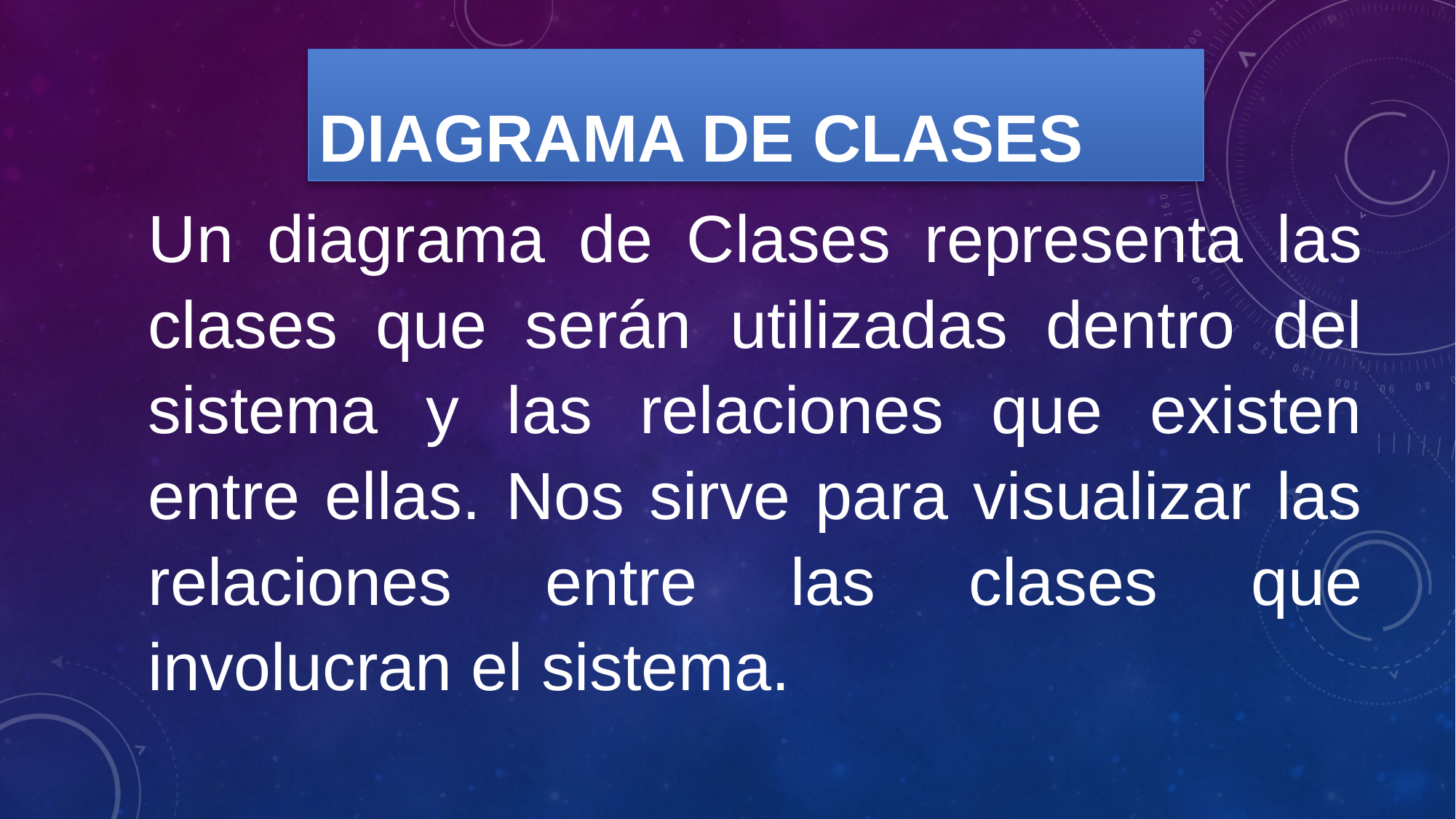

DIAGRAMA DE CLASES
Un diagrama de Clases representa las clases que serán utilizadas dentro del sistema y las relaciones que existen entre ellas. Nos sirve para visualizar las relaciones entre las clases que involucran el sistema.